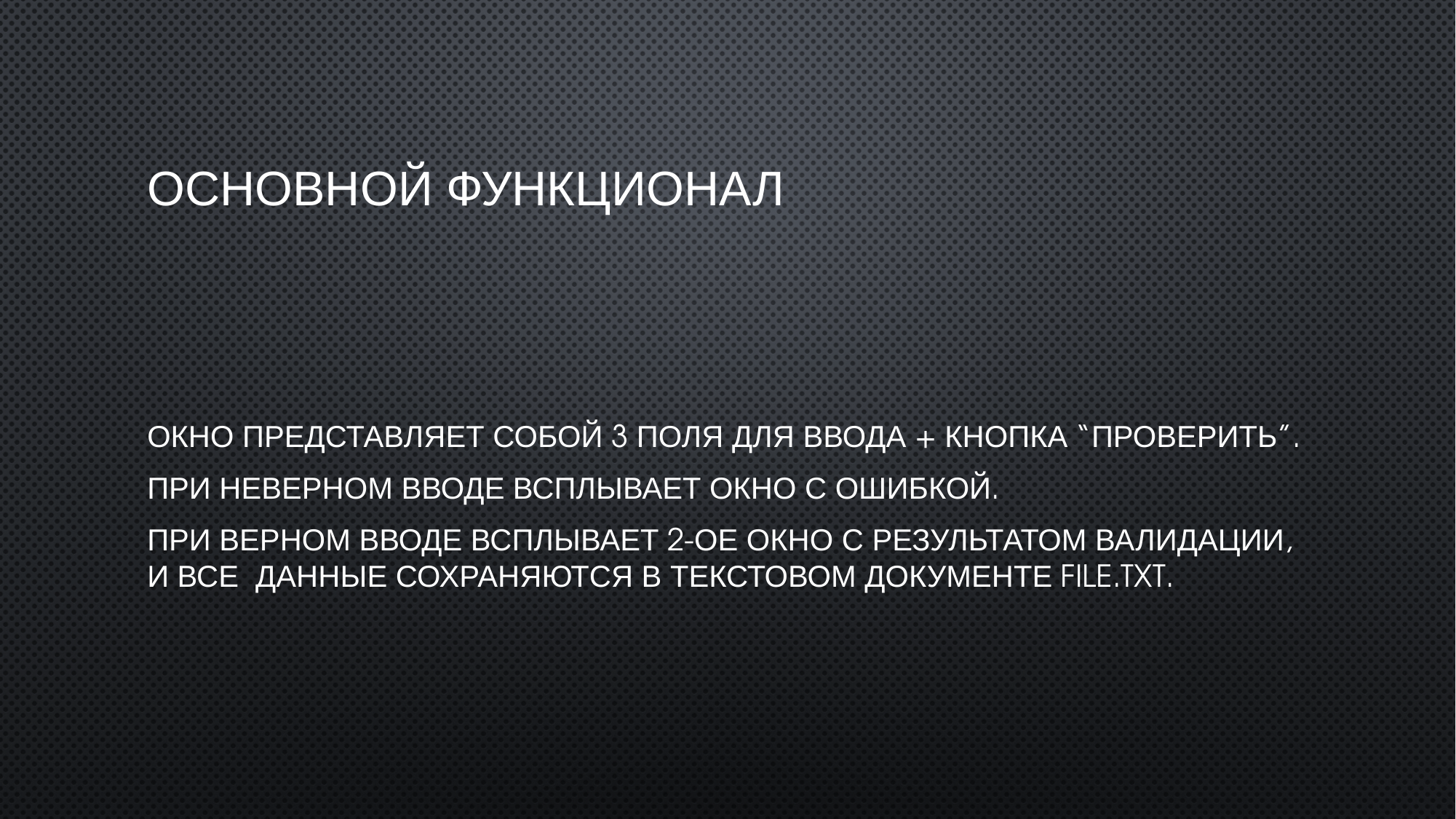

# основной функционал
Окно представляет собой 3 поля для ввода + кнопка “Проверить”.
При неверном вводе всплывает окно с ошибкой.
При верном вводе всплывает 2-ое окно с результатом валидации, и все  данные сохраняются в текстовом документе file.txt.